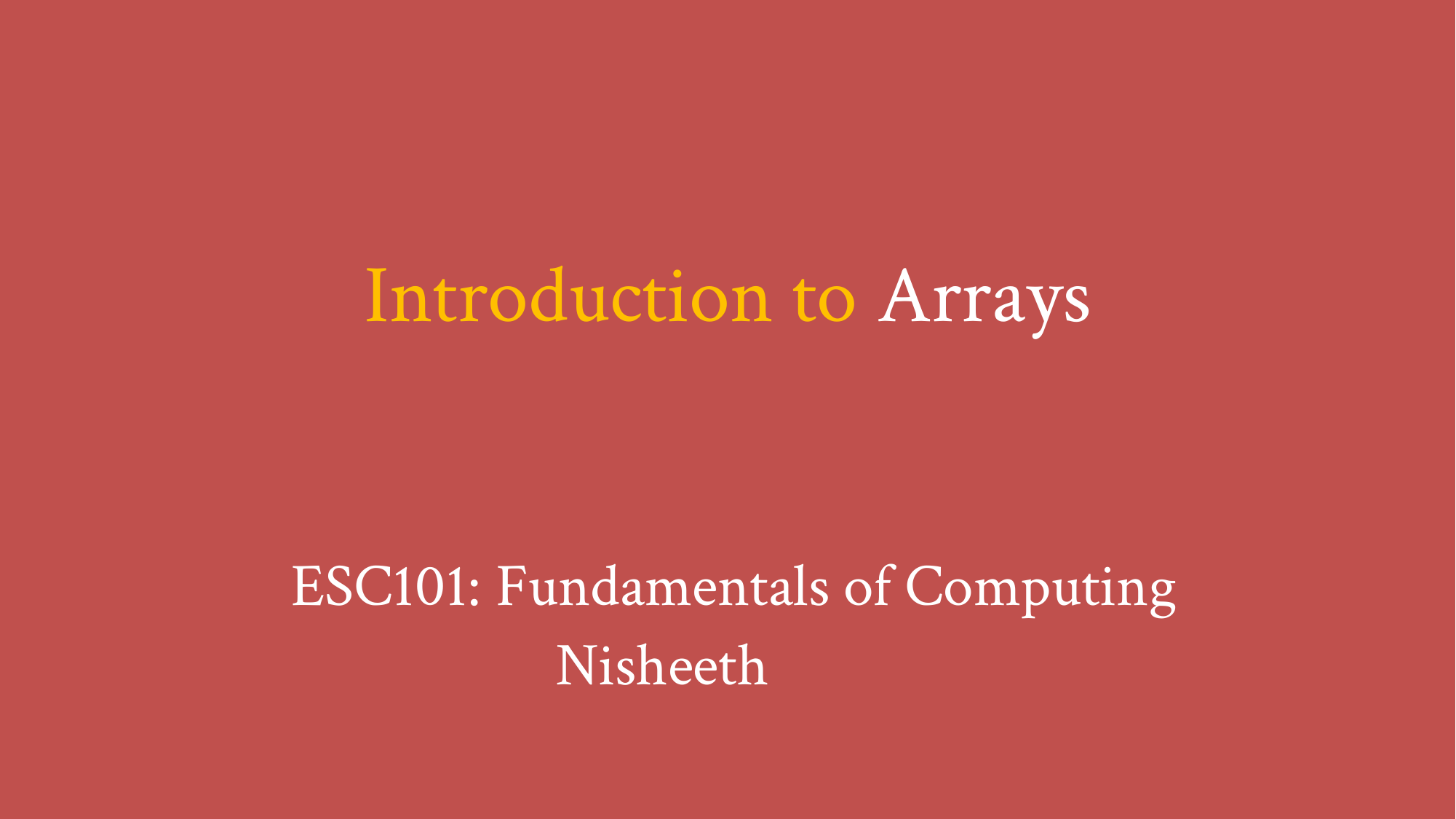

Introduction to Arrays

# ESC101: Fundamentals of Computing
Nisheeth